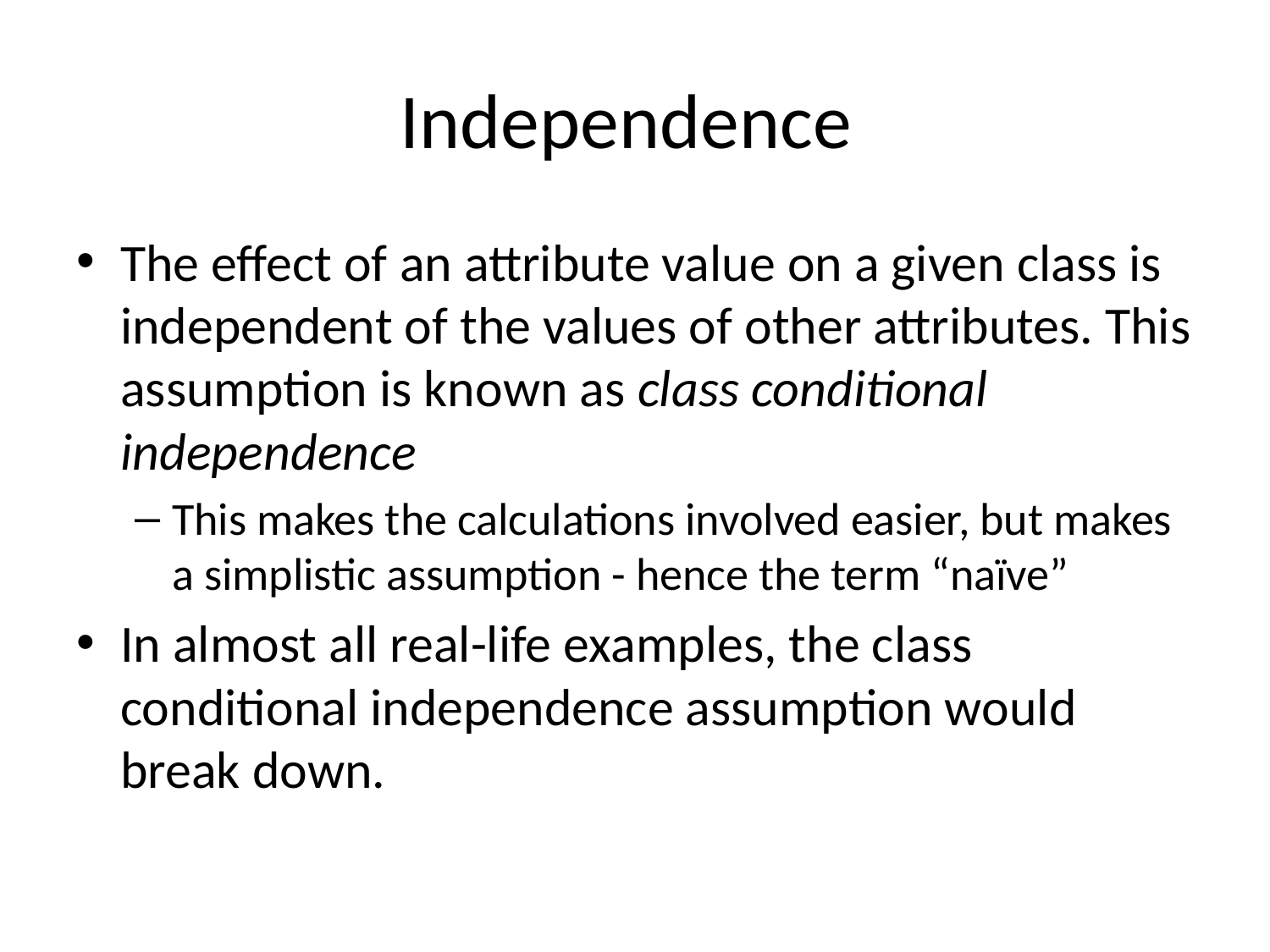

# Independence
The effect of an attribute value on a given class is independent of the values of other attributes. This assumption is known as class conditional independence
This makes the calculations involved easier, but makes a simplistic assumption - hence the term “naïve”
In almost all real-life examples, the class conditional independence assumption would break down.